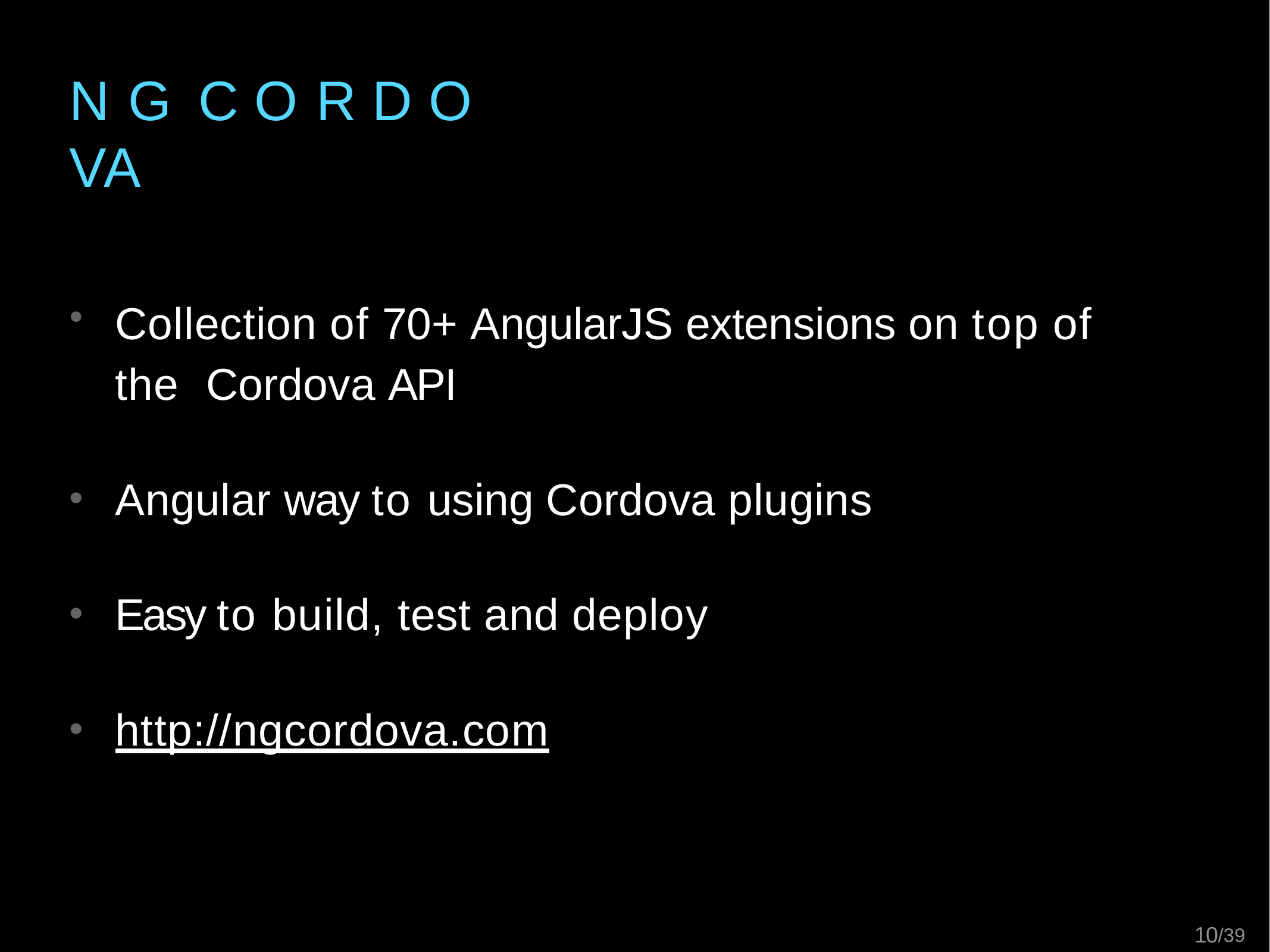

# N G	C O R D O VA
Collection of 70+ AngularJS extensions on top of the  Cordova API

Angular way to using Cordova plugins

Easy to build, test and deploy

http://ngcordova.com
10/39